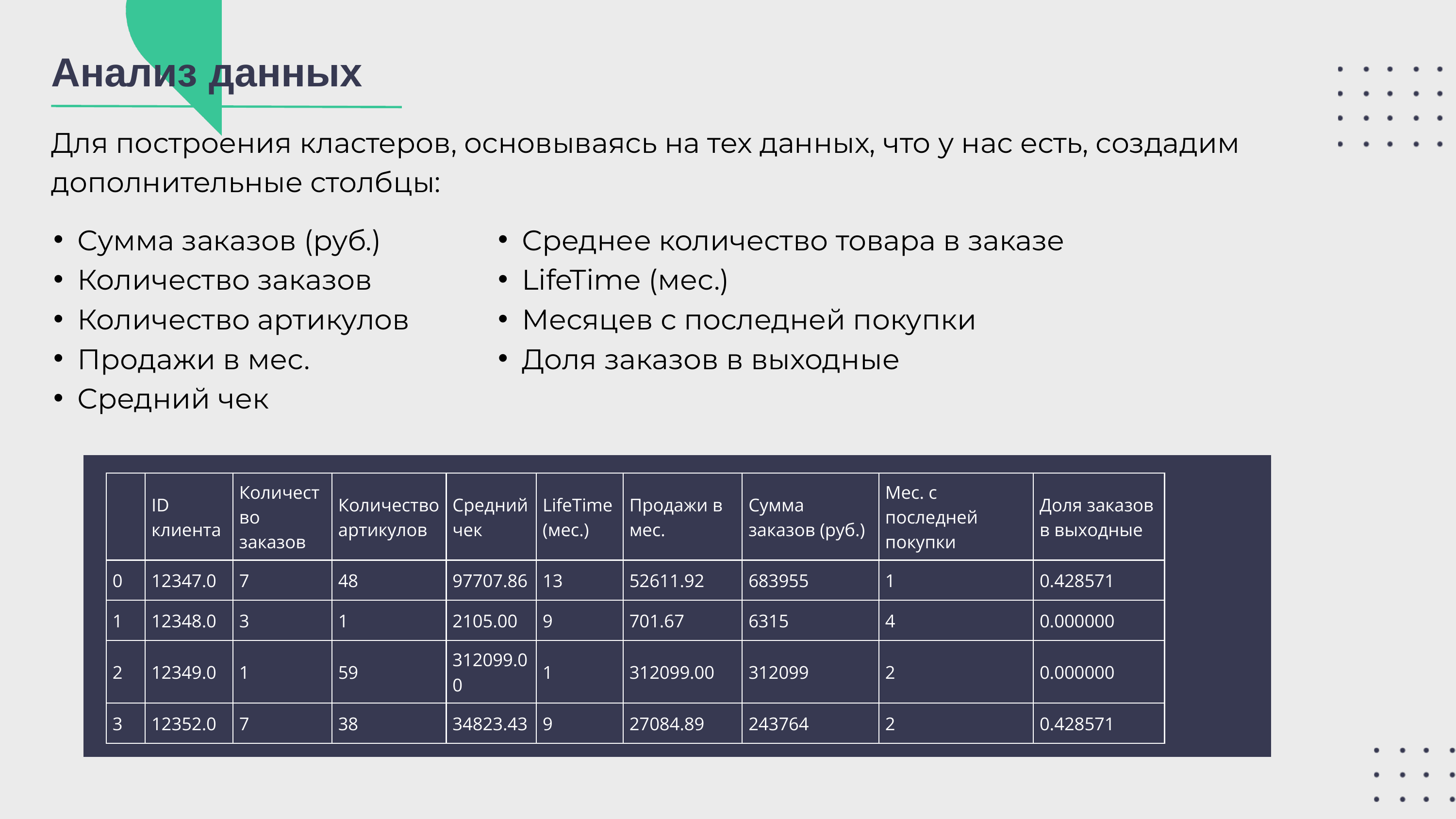

Анализ данных

Для построения кластеров, основываясь на тех данных, что у нас есть, создадим дополнительные столбцы:
Сумма заказов (руб.)
Количество заказов
Количество артикулов
Продажи в мес.
Средний чек
Среднее количество товара в заказе
LifeTime (мес.)
Месяцев с последней покупки
Доля заказов в выходные

|  | ID клиента | Количество заказов | Количество артикулов | Средний чек | LifeTime (мес.) | Продажи в мес. | Сумма заказов (руб.) | Мес. с последней покупки | Доля заказов в выходные |
| --- | --- | --- | --- | --- | --- | --- | --- | --- | --- |
| 0 | 12347.0 | 7 | 48 | 97707.86 | 13 | 52611.92 | 683955 | 1 | 0.428571 |
| 1 | 12348.0 | 3 | 1 | 2105.00 | 9 | 701.67 | 6315 | 4 | 0.000000 |
| 2 | 12349.0 | 1 | 59 | 312099.00 | 1 | 312099.00 | 312099 | 2 | 0.000000 |
| 3 | 12352.0 | 7 | 38 | 34823.43 | 9 | 27084.89 | 243764 | 2 | 0.428571 |